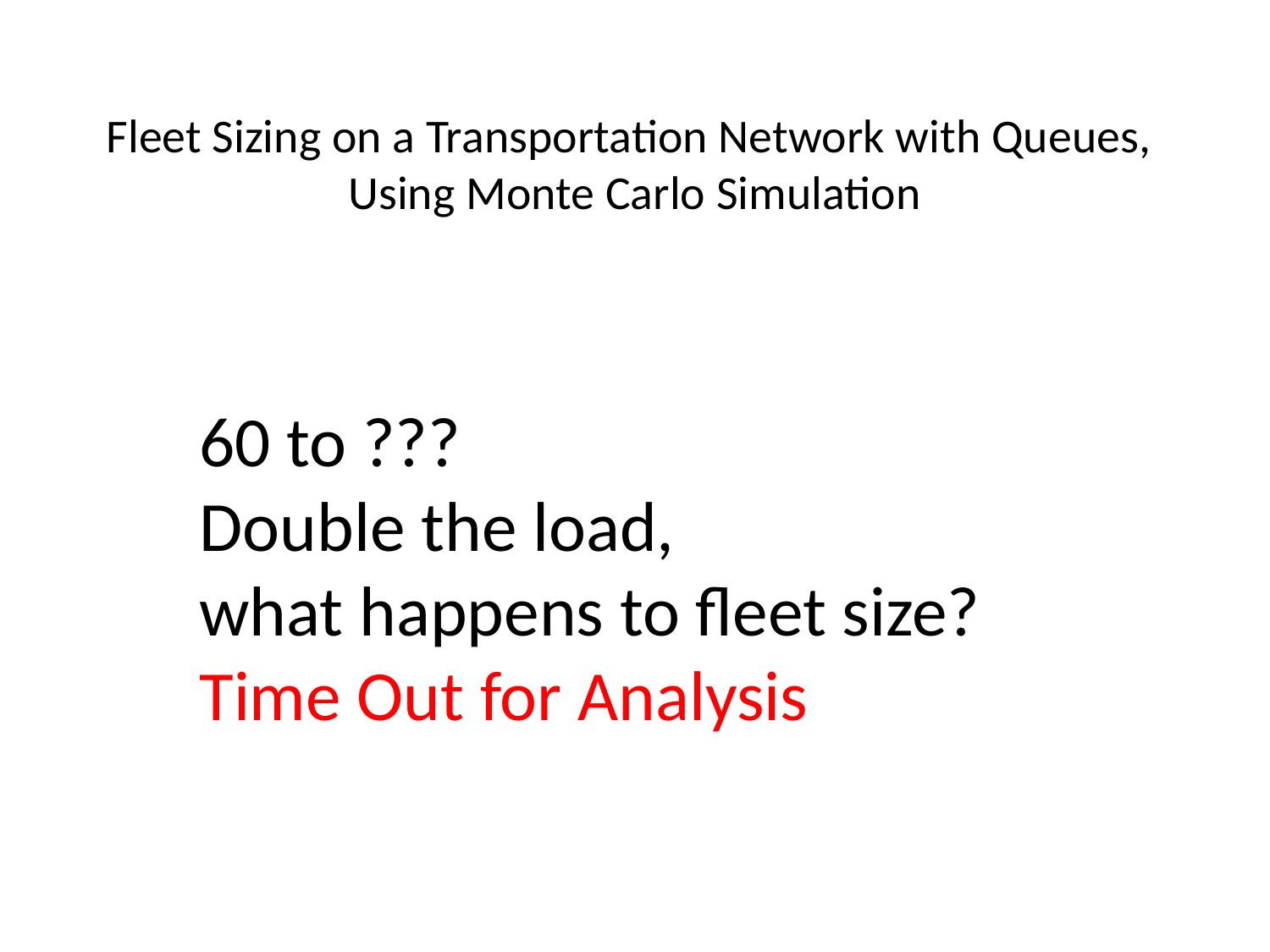

# Fleet Sizing on a Transportation Network with Queues, Using Monte Carlo Simulation
60 to ???
Double the load,
what happens to fleet size?
Time Out for Analysis